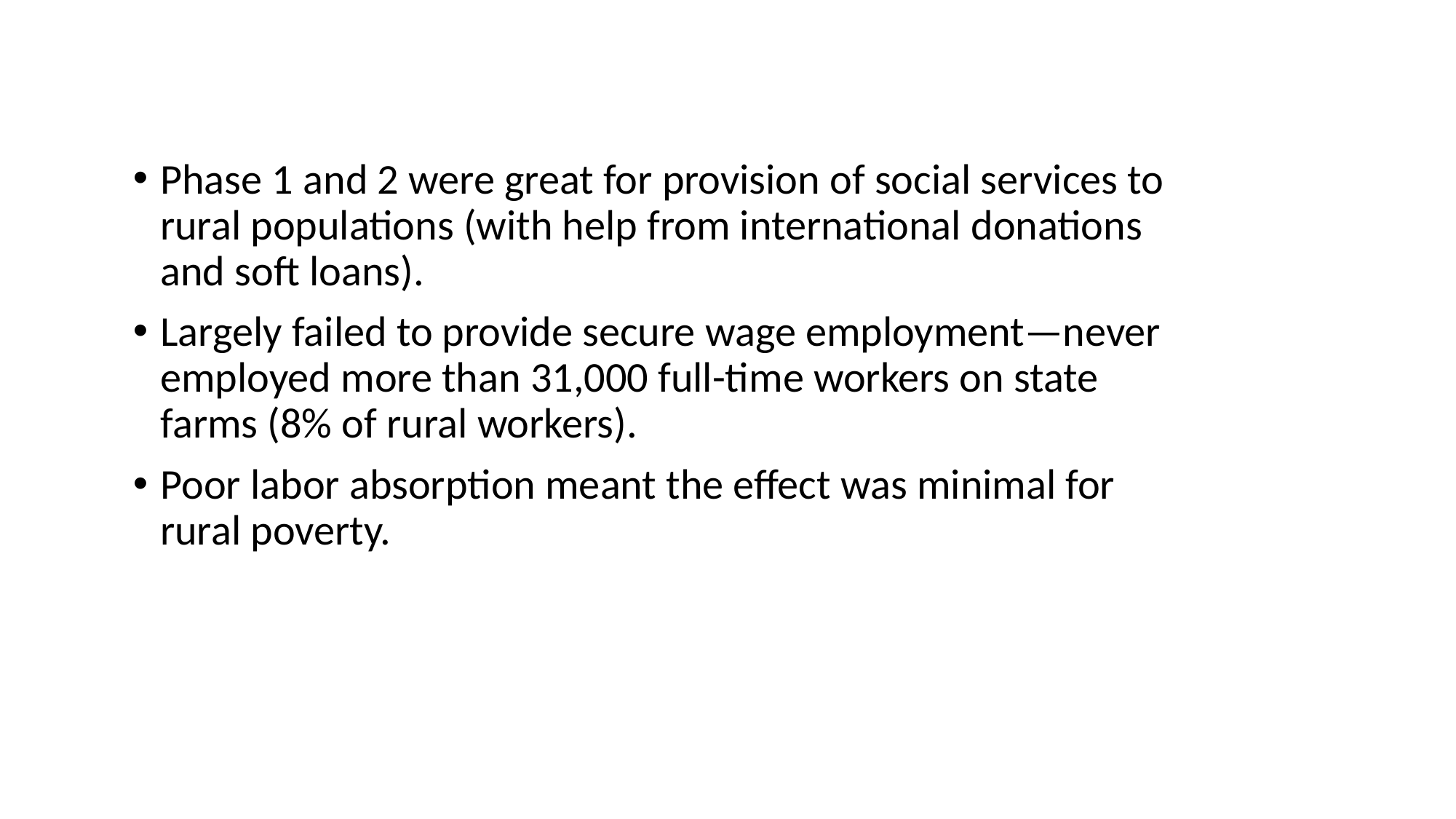

Phase 1 and 2 were great for provision of social services to rural populations (with help from international donations and soft loans).
Largely failed to provide secure wage employment—never employed more than 31,000 full-time workers on state farms (8% of rural workers).
Poor labor absorption meant the effect was minimal for rural poverty.